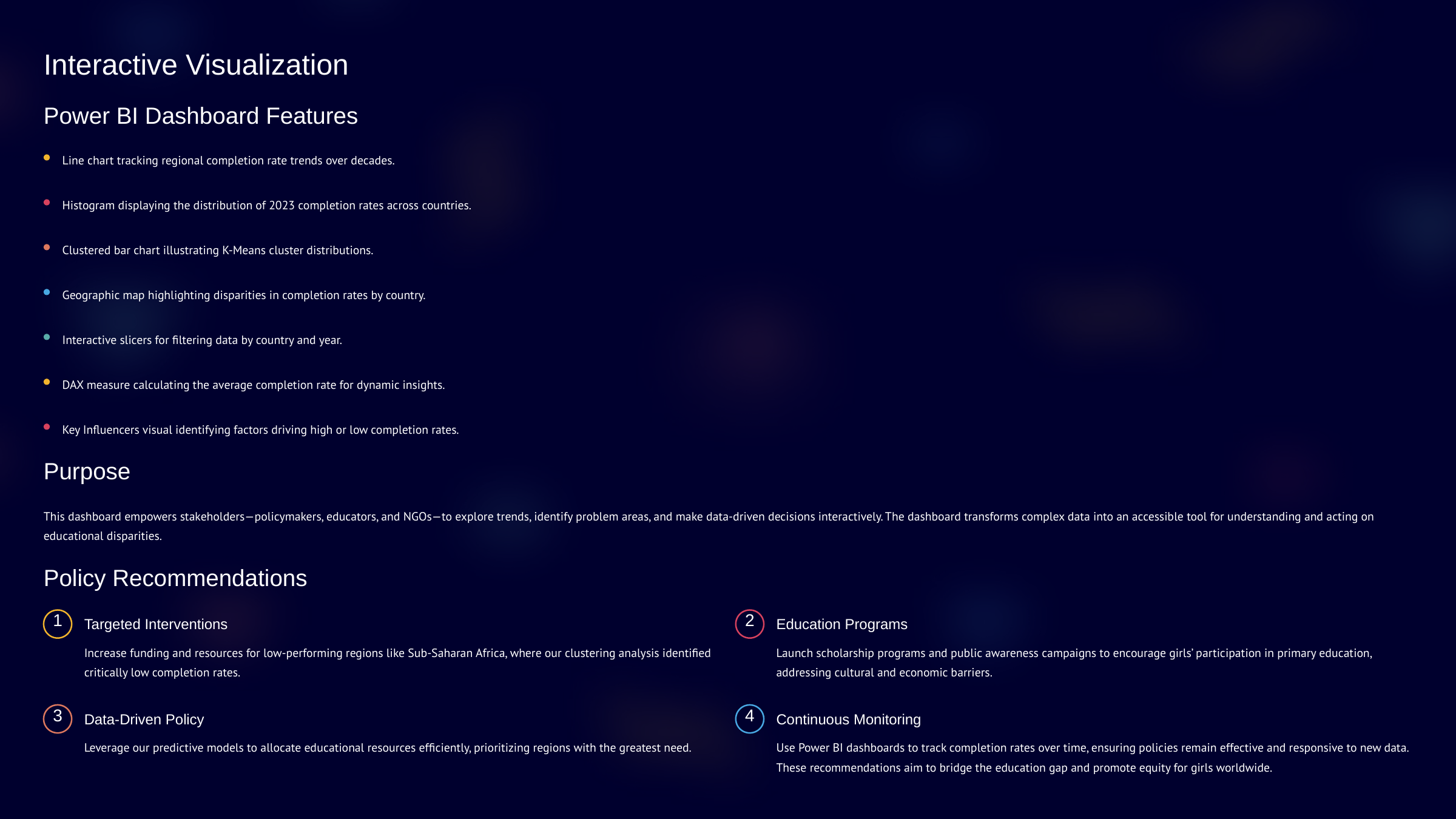

Interactive Visualization
Power BI Dashboard Features
Line chart tracking regional completion rate trends over decades.

Histogram displaying the distribution of 2023 completion rates across countries.

Clustered bar chart illustrating K-Means cluster distributions.

Geographic map highlighting disparities in completion rates by country.

Interactive slicers for filtering data by country and year.

DAX measure calculating the average completion rate for dynamic insights.

Key Influencers visual identifying factors driving high or low completion rates.

Purpose
This dashboard empowers stakeholders—policymakers, educators, and NGOs—to explore trends, identify problem areas, and make data-driven decisions interactively. The dashboard transforms complex data into an accessible tool for understanding and acting on educational disparities.
Policy Recommendations

1
2
Targeted Interventions
Education Programs
Increase funding and resources for low-performing regions like Sub-Saharan Africa, where our clustering analysis identified critically low completion rates.
Launch scholarship programs and public awareness campaigns to encourage girls’ participation in primary education, addressing cultural and economic barriers.

3
4
Data-Driven Policy
Continuous Monitoring
Leverage our predictive models to allocate educational resources efficiently, prioritizing regions with the greatest need.
Use Power BI dashboards to track completion rates over time, ensuring policies remain effective and responsive to new data. These recommendations aim to bridge the education gap and promote equity for girls worldwide.